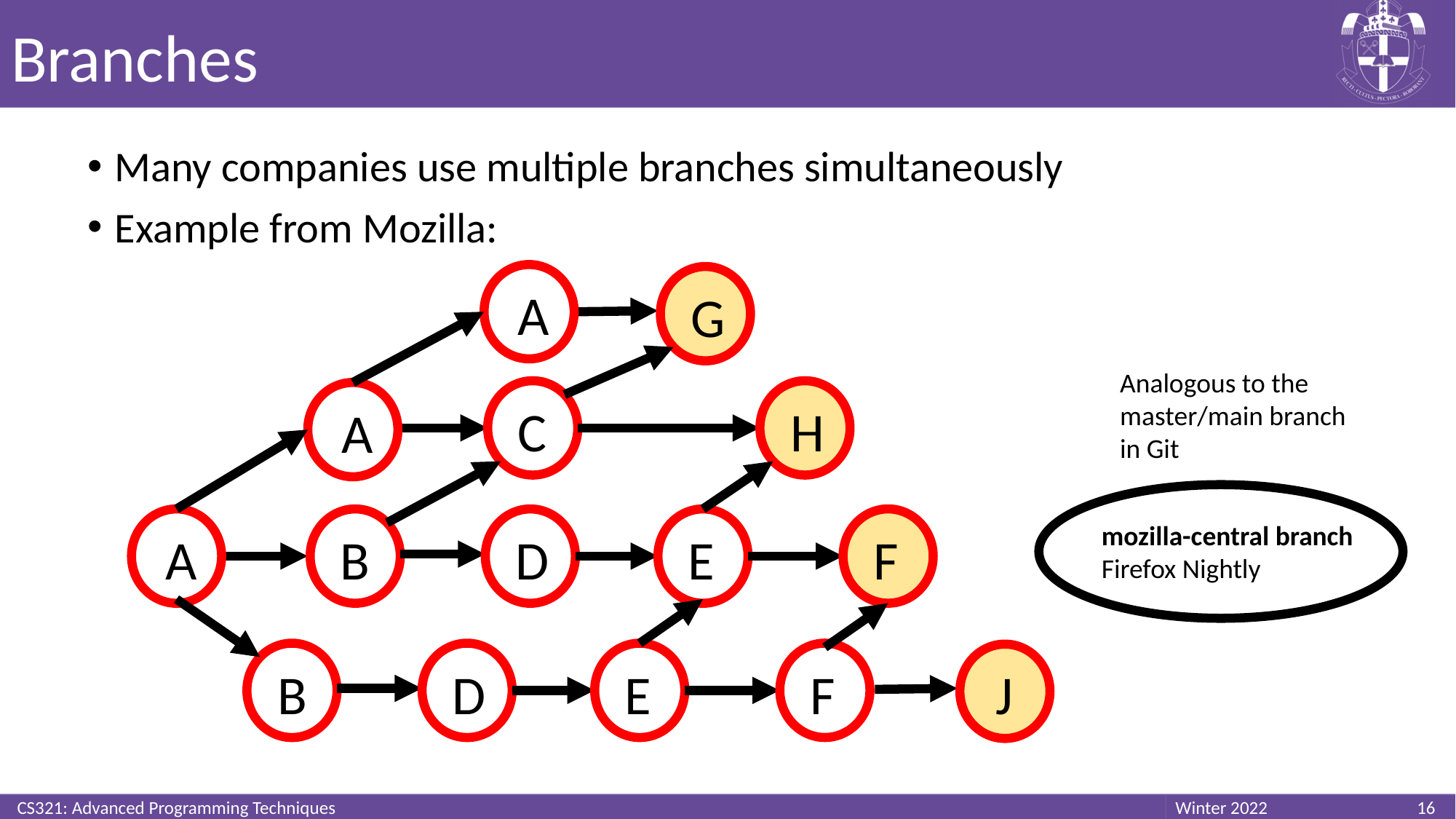

# Branches
Many companies use multiple branches simultaneously
Example from Mozilla:

G
A
Analogous to the master/main branch in Git

C

H

A

E

F
D
A
B
mozilla-central branch
Firefox Nightly

E

F
D
B

J
CS321: Advanced Programming Techniques
16
Winter 2022